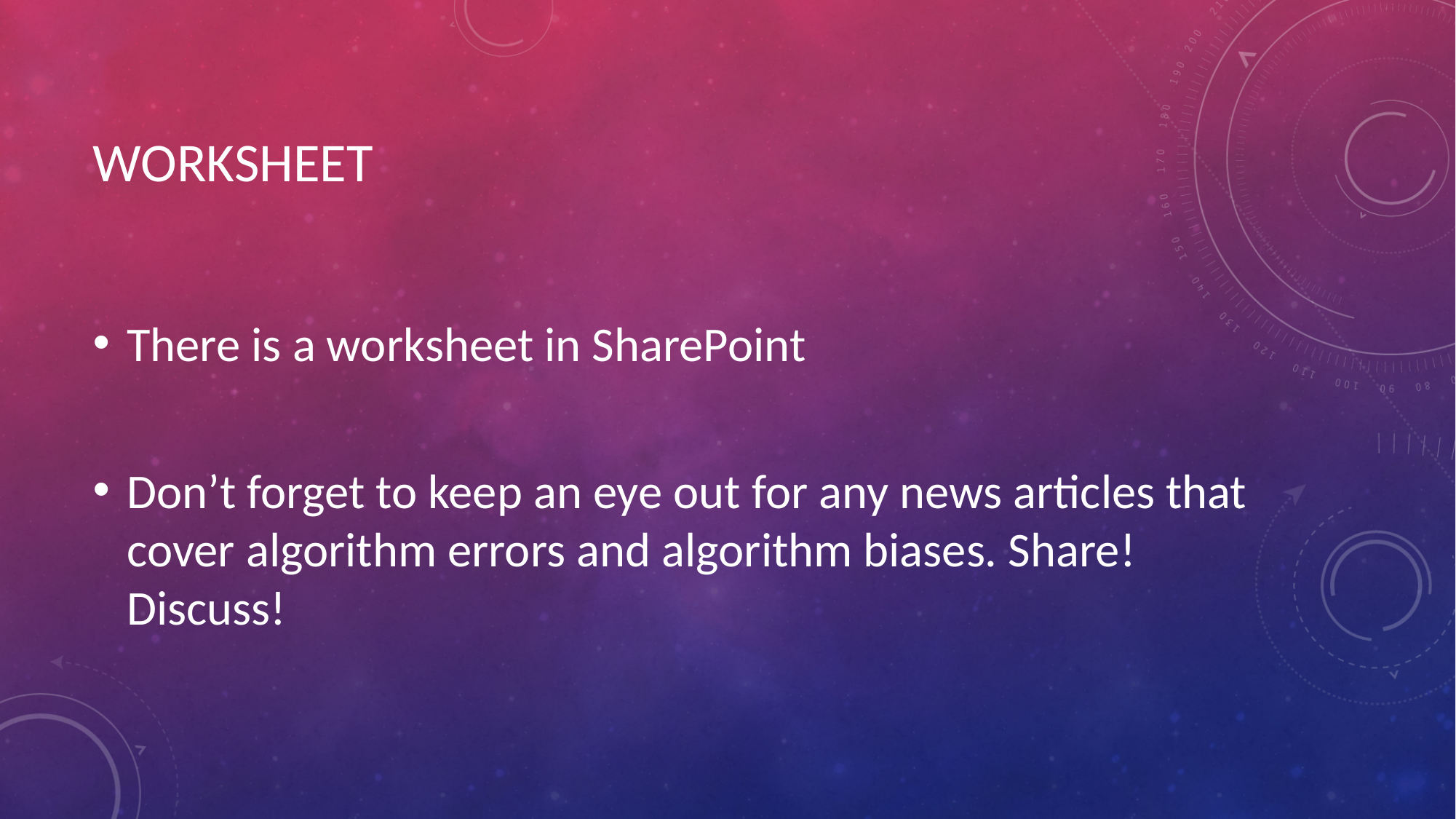

# worksheet
There is a worksheet in SharePoint

Don’t forget to keep an eye out for any news articles that cover algorithm errors and algorithm biases. Share! Discuss!